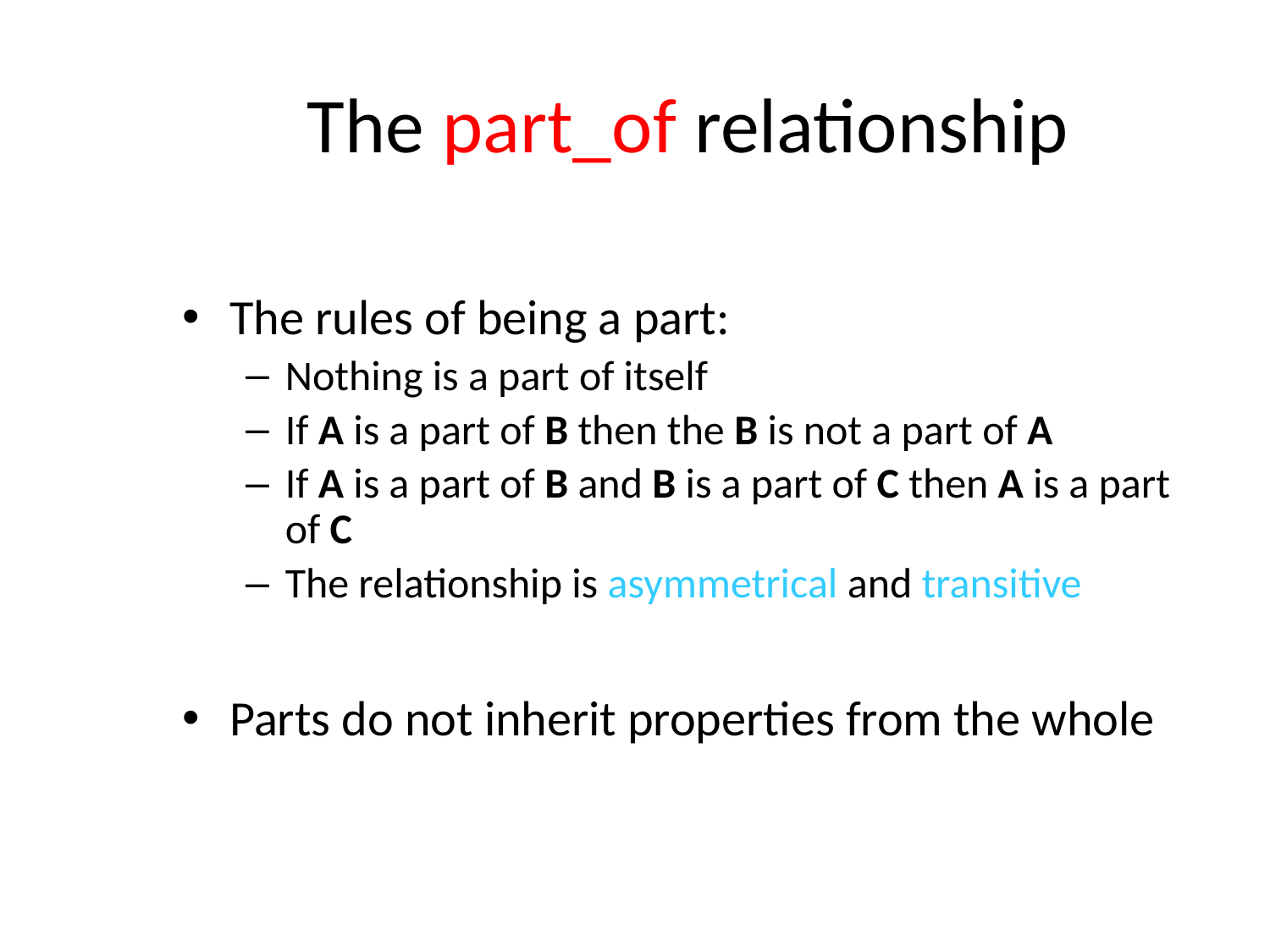

# The part_of relationship
The rules of being a part:
Nothing is a part of itself
If A is a part of B then the B is not a part of A
If A is a part of B and B is a part of C then A is a part of C
The relationship is asymmetrical and transitive

Parts do not inherit properties from the whole